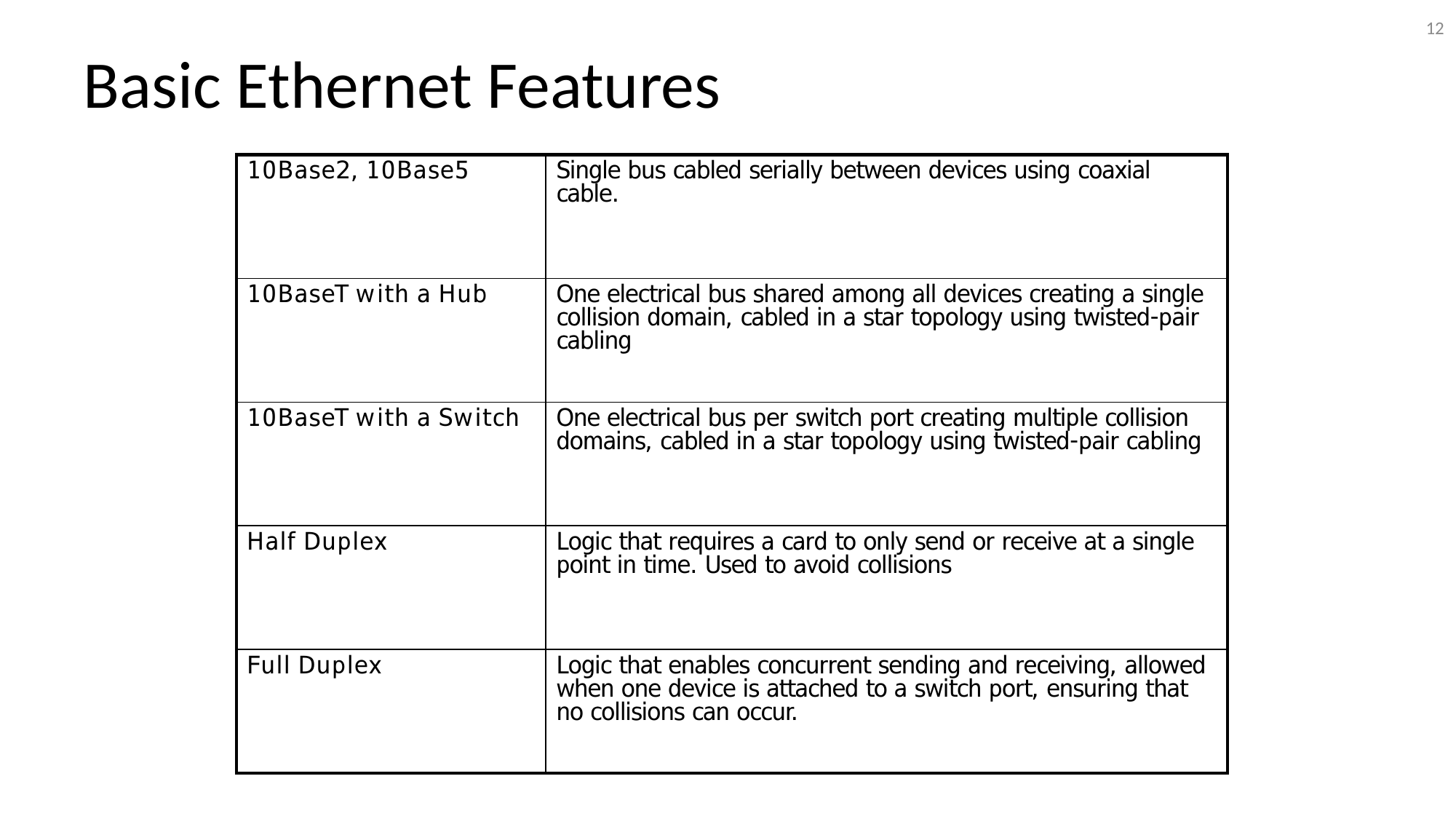

12
# Basic Ethernet Features
| 10Base2, 10Base5 | Single bus cabled serially between devices using coaxial cable. |
| --- | --- |
| 10BaseT with a Hub | One electrical bus shared among all devices creating a single collision domain, cabled in a star topology using twisted-pair cabling |
| 10BaseT with a Switch | One electrical bus per switch port creating multiple collision domains, cabled in a star topology using twisted-pair cabling |
| Half Duplex | Logic that requires a card to only send or receive at a single point in time. Used to avoid collisions |
| Full Duplex | Logic that enables concurrent sending and receiving, allowed when one device is attached to a switch port, ensuring that no collisions can occur. |